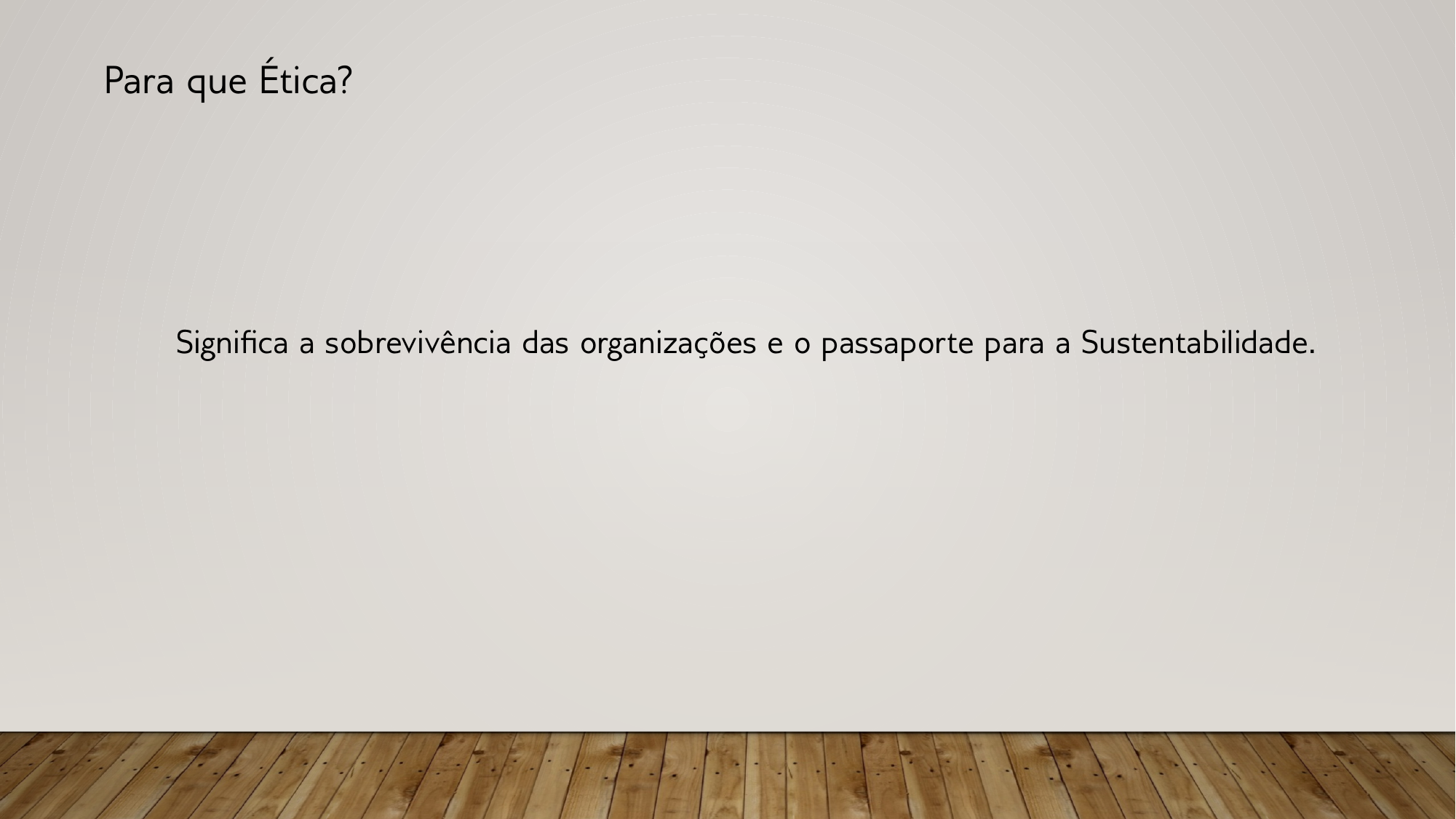

Para que Ética?
Significa a sobrevivência das organizações e o passaporte para a Sustentabilidade.